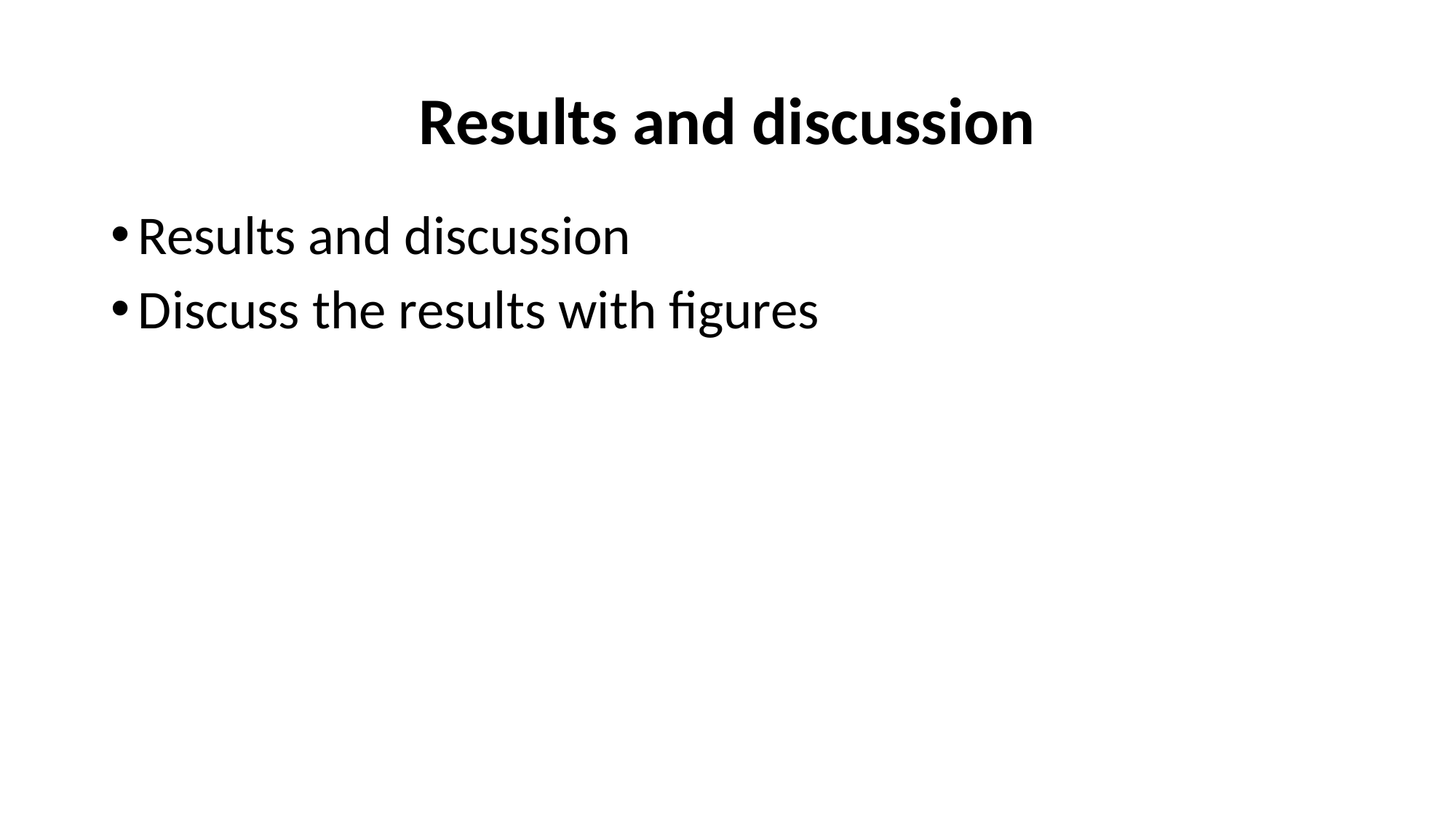

# Results and discussion
Results and discussion
Discuss the results with figures